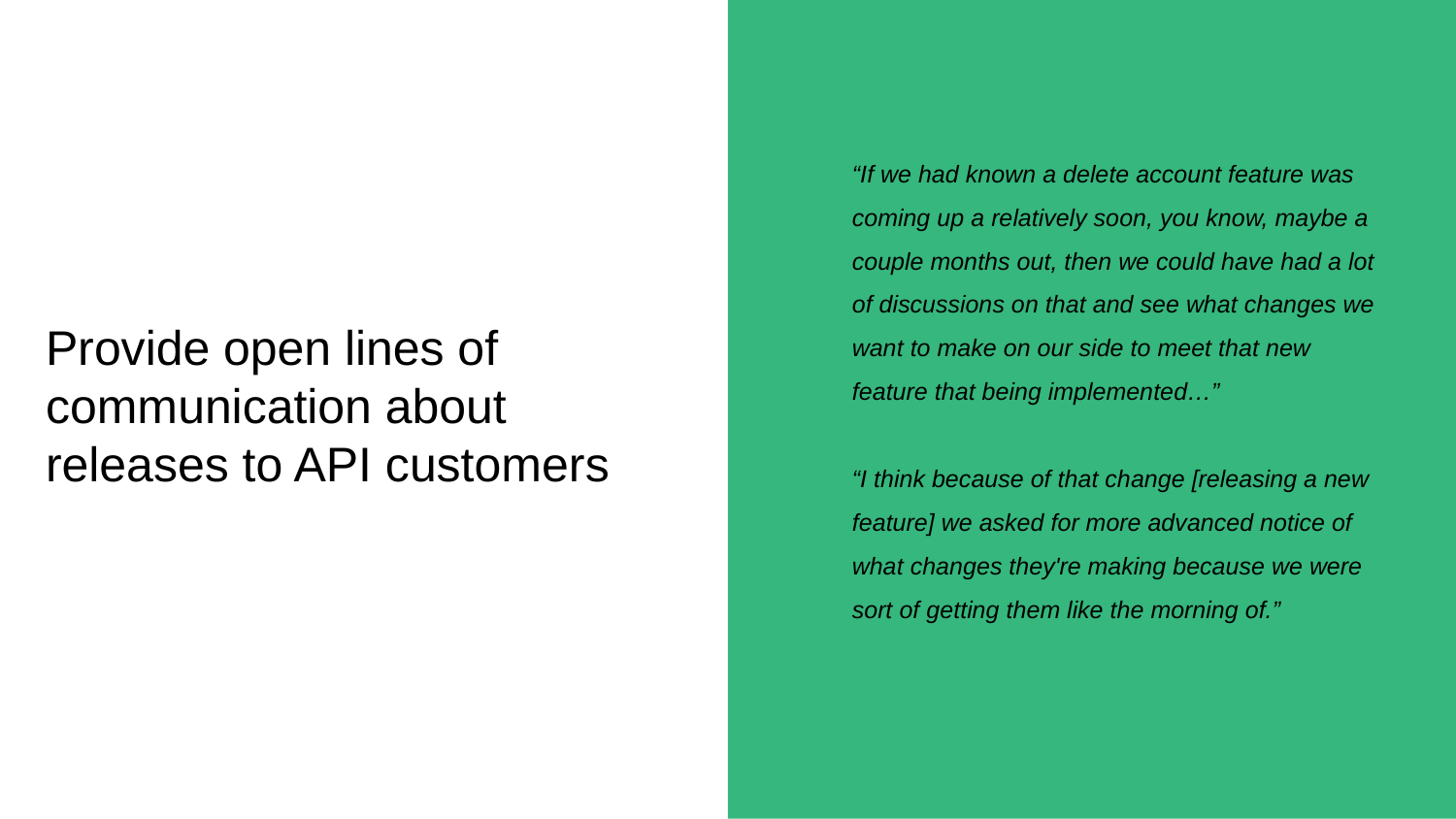

“If we had known a delete account feature was coming up a relatively soon, you know, maybe a couple months out, then we could have had a lot of discussions on that and see what changes we want to make on our side to meet that new feature that being implemented…”

“I think because of that change [releasing a new feature] we asked for more advanced notice of what changes they're making because we were sort of getting them like the morning of.”

# Provide open lines of communication about releases to API customers